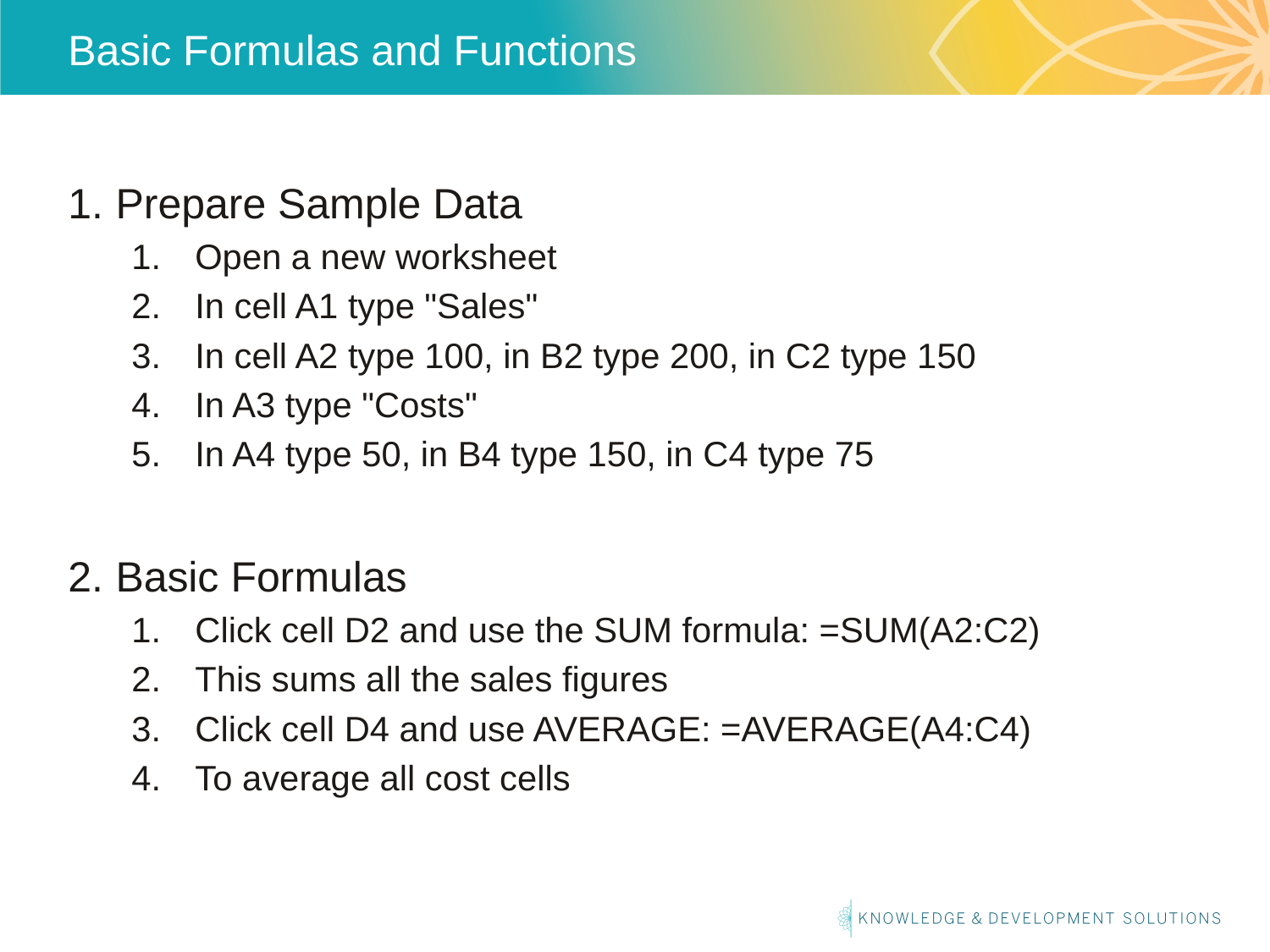

# Basic Formulas and Functions
Prepare Sample Data
Open a new worksheet
In cell A1 type "Sales"
In cell A2 type 100, in B2 type 200, in C2 type 150
In A3 type "Costs"
In A4 type 50, in B4 type 150, in C4 type 75

Basic Formulas
Click cell D2 and use the SUM formula: =SUM(A2:C2)
This sums all the sales figures
Click cell D4 and use AVERAGE: =AVERAGE(A4:C4)
To average all cost cells